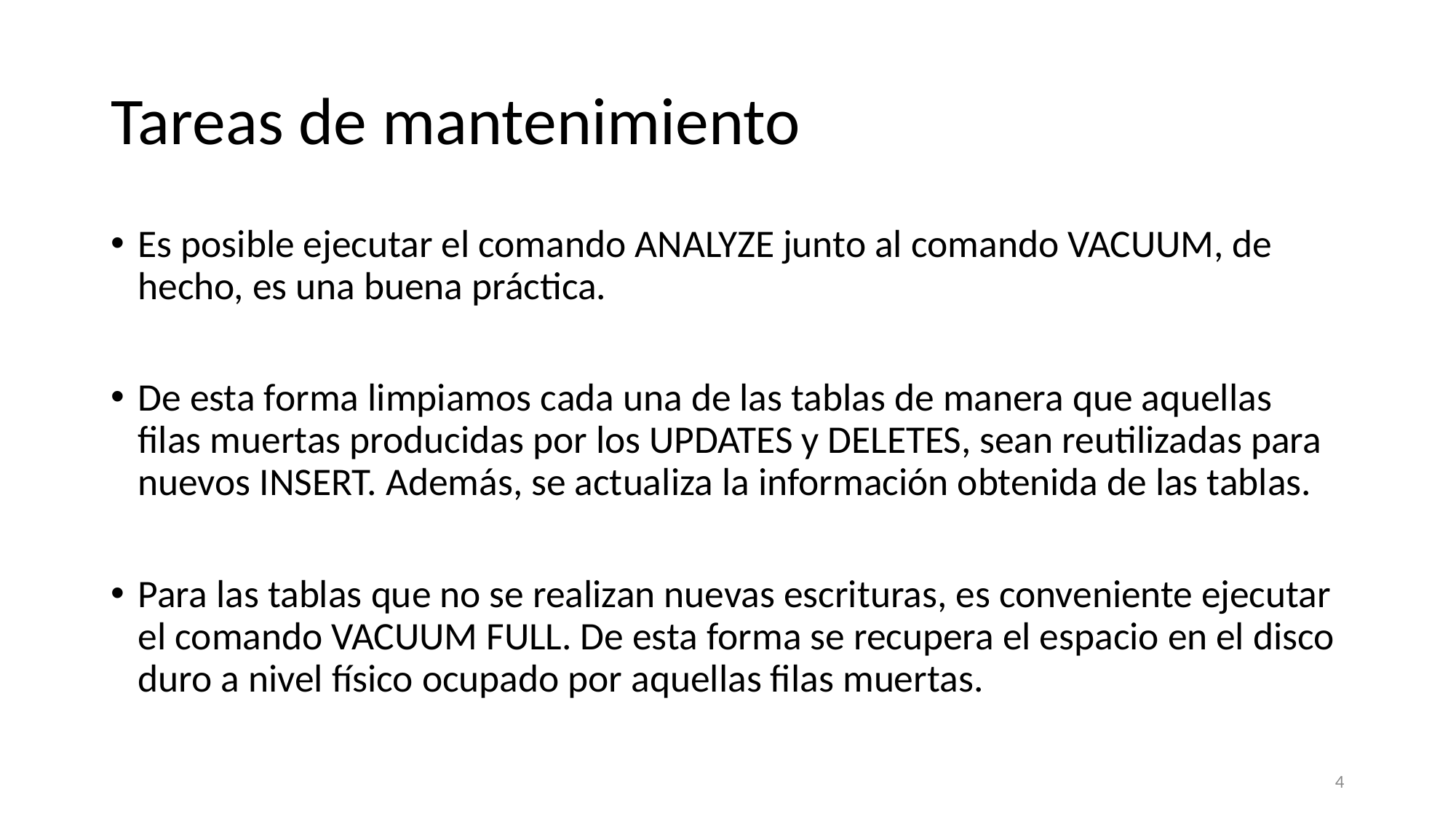

# Tareas de mantenimiento
Es posible ejecutar el comando ANALYZE junto al comando VACUUM, de hecho, es una buena práctica.

De esta forma limpiamos cada una de las tablas de manera que aquellas filas muertas producidas por los UPDATES y DELETES, sean reutilizadas para nuevos INSERT. Además, se actualiza la información obtenida de las tablas.

Para las tablas que no se realizan nuevas escrituras, es conveniente ejecutar el comando VACUUM FULL. De esta forma se recupera el espacio en el disco duro a nivel físico ocupado por aquellas filas muertas.
4